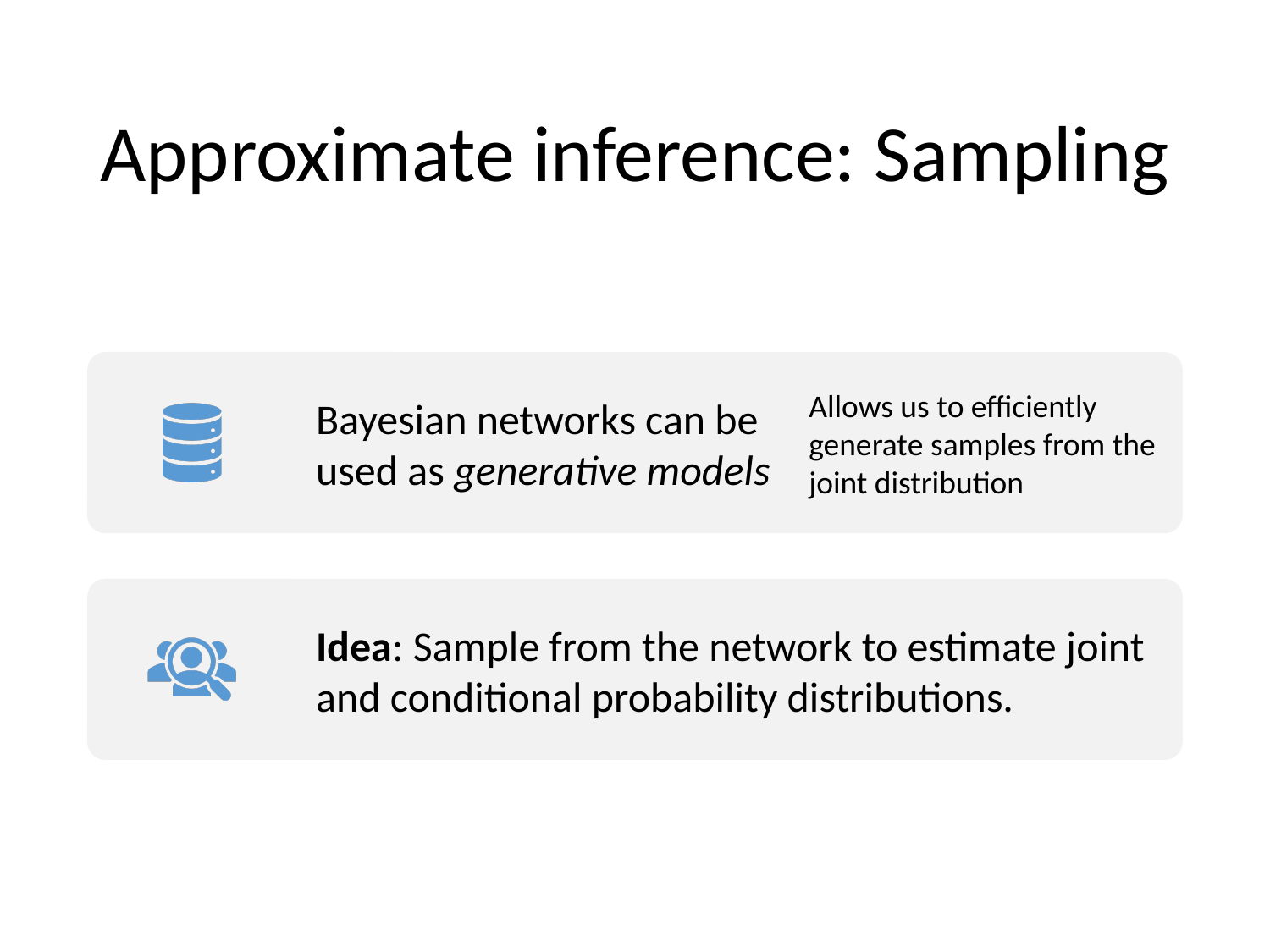

# Approximate inference: Sampling
Bayesian networks can be used as generative models
Allows us to efficiently generate samples from the joint distribution
Idea: Sample from the network to estimate joint and conditional probability distributions.